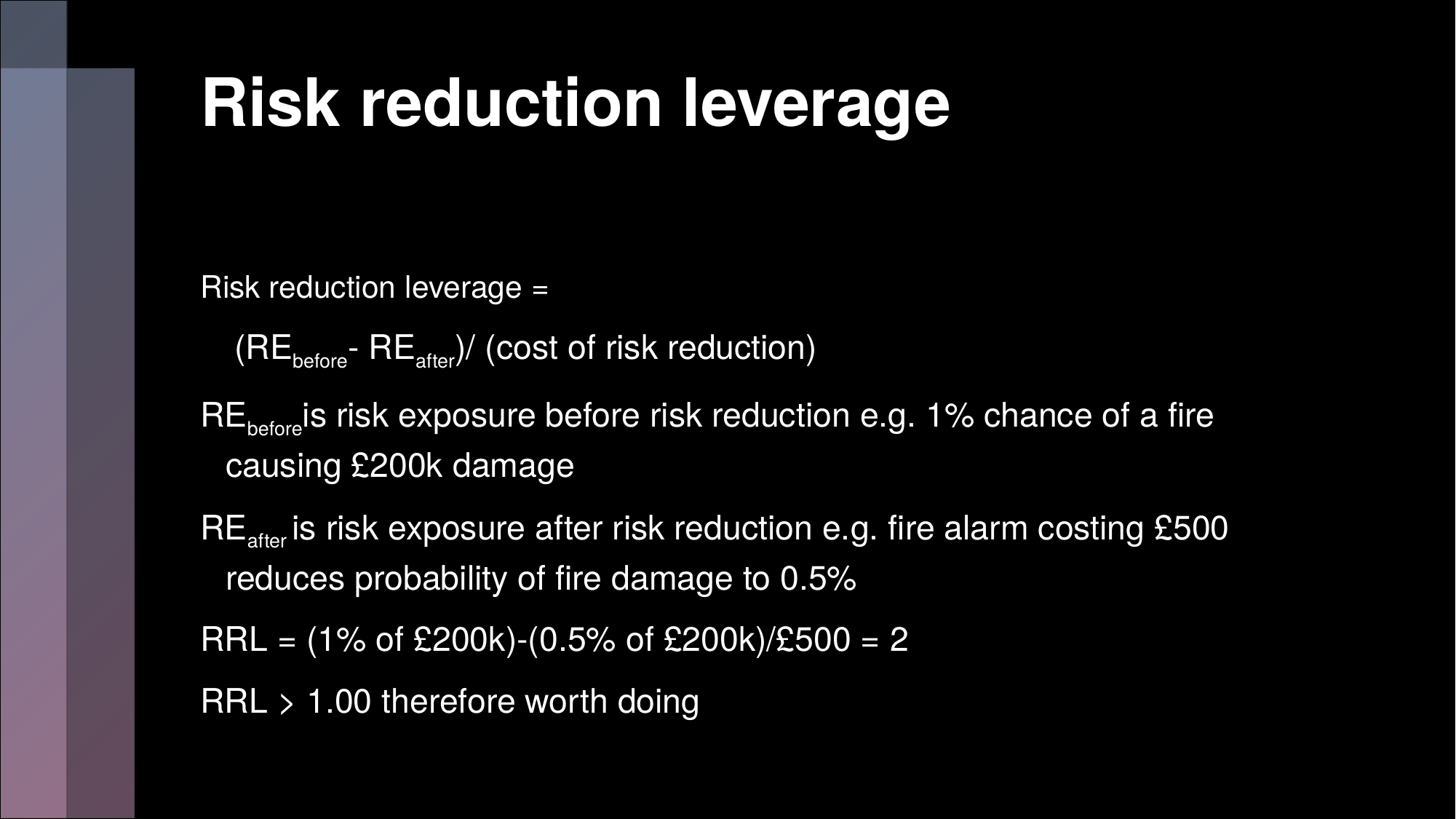

# Risk reduction leverage
Risk reduction leverage =
		 (REbefore- REafter)/ (cost of risk reduction)
REbeforeis risk exposure before risk reduction e.g. 1% chance of a fire causing £200k damage
REafter is risk exposure after risk reduction e.g. fire alarm costing £500 reduces probability of fire damage to 0.5%
RRL = (1% of £200k)-(0.5% of £200k)/£500 = 2
RRL > 1.00 therefore worth doing